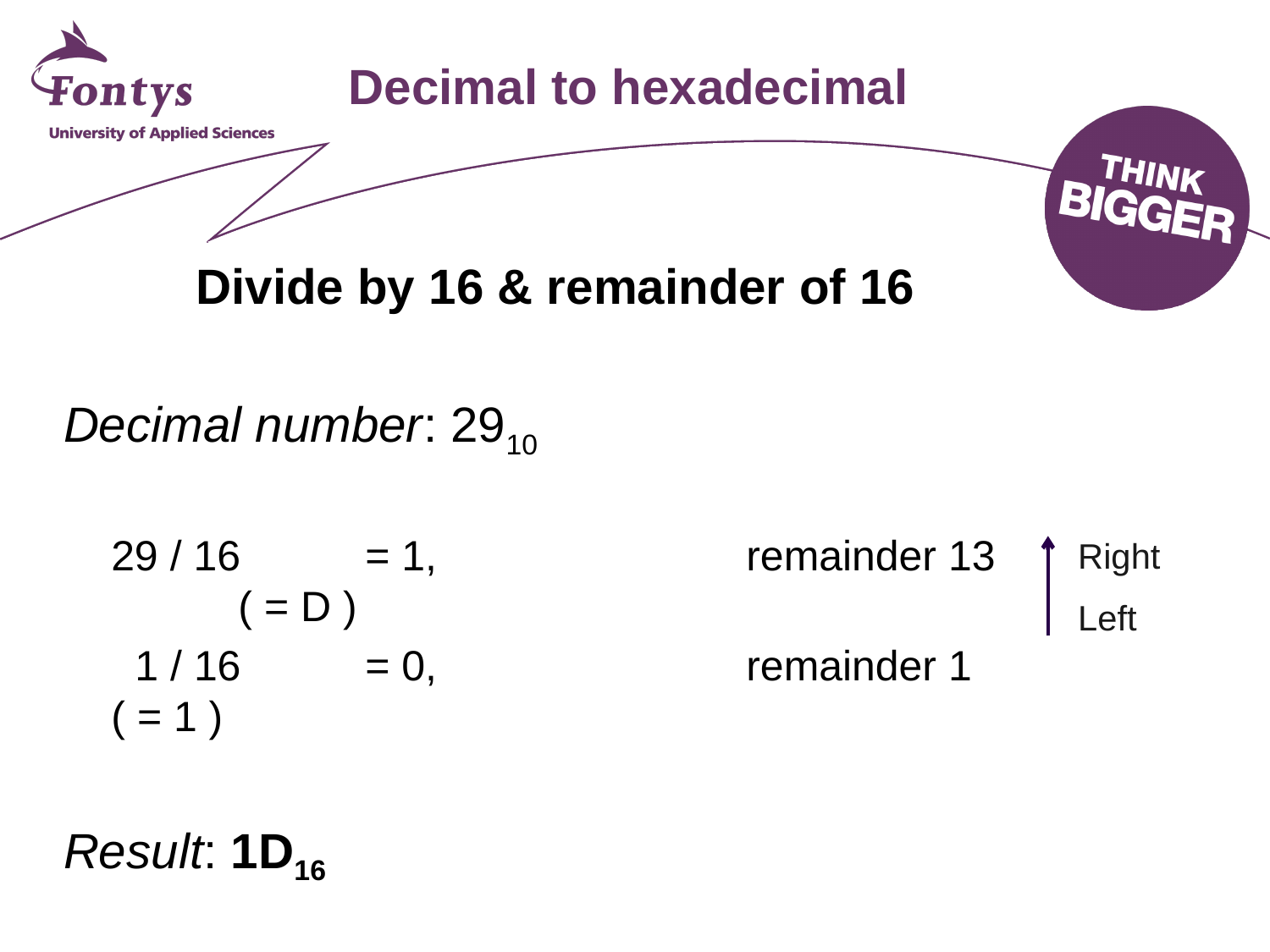

# Decimal to hexadecimal
Divide by 16 & remainder of 16

Decimal number: 2910

	29 / 16 	= 1,			remainder 13 	( = D )
	  1 / 16 	= 0, 			remainder 1	( = 1 )

Result: 1D16

Right
Left